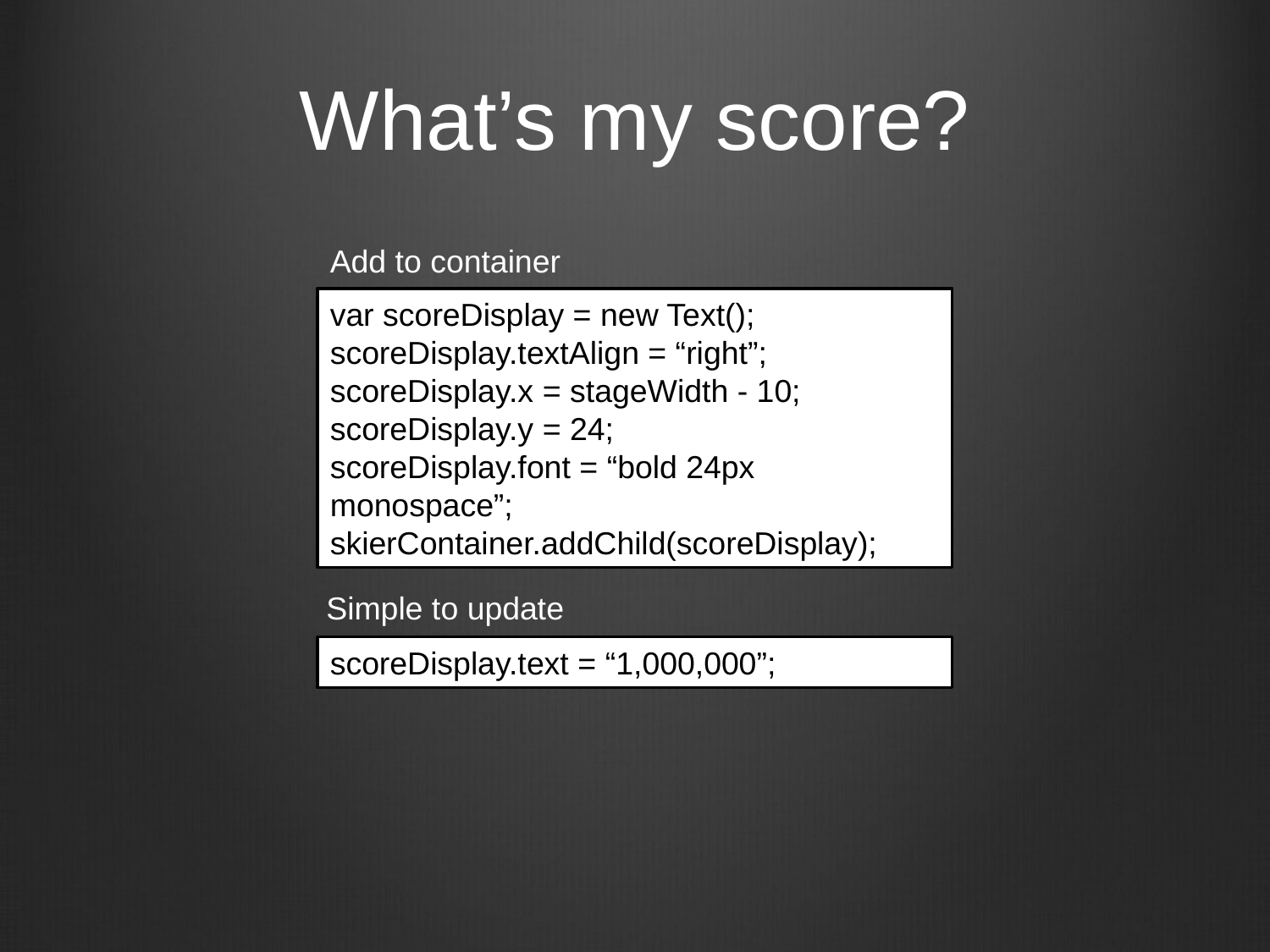

# What’s my score?
Add to container
var scoreDisplay = new Text();
scoreDisplay.textAlign = “right”;
scoreDisplay.x = stageWidth - 10;
scoreDisplay.y = 24;
scoreDisplay.font = “bold 24px monospace”;
skierContainer.addChild(scoreDisplay);
Simple to update
scoreDisplay.text = “1,000,000”;